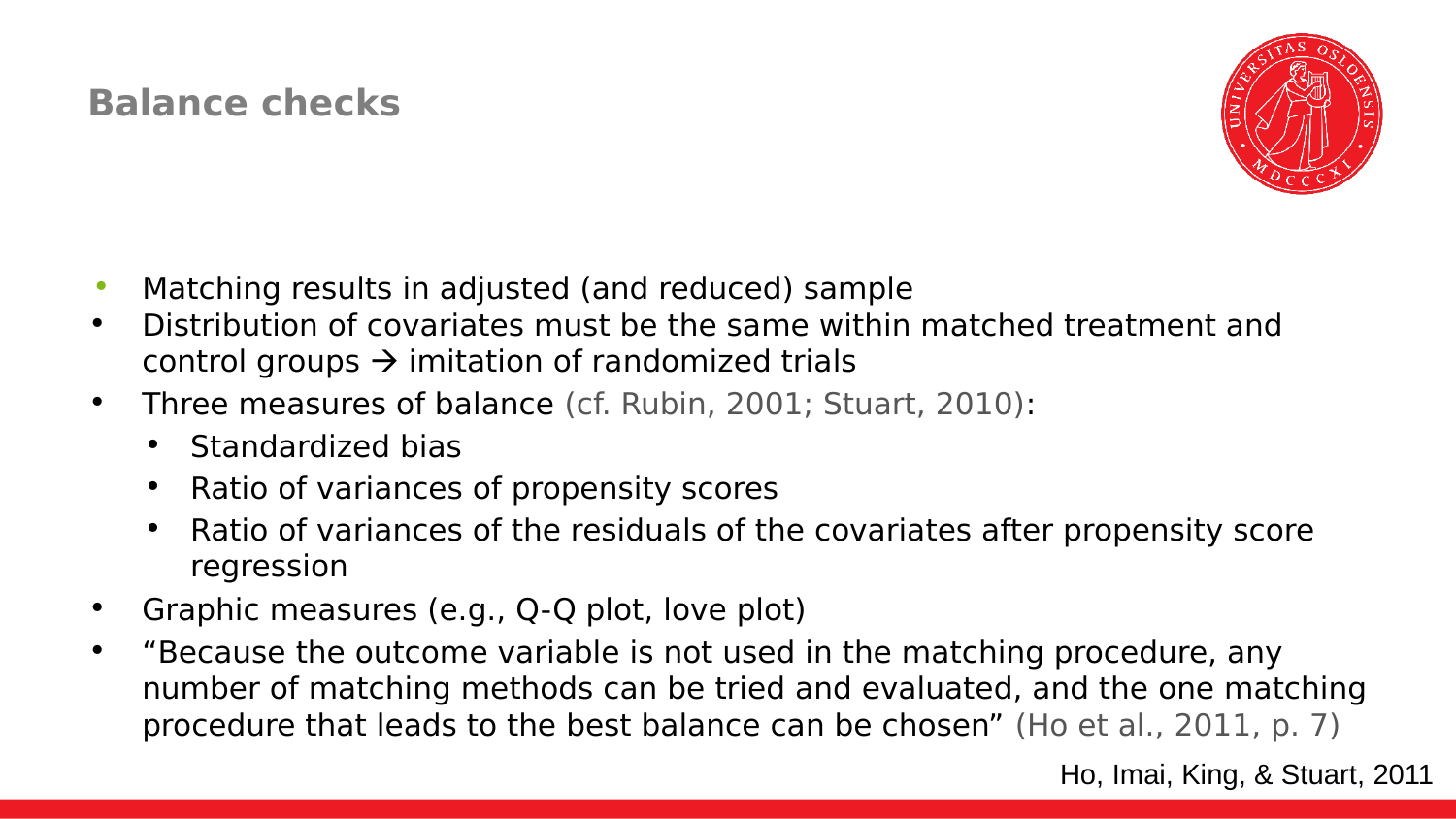

# Balance checks
Matching results in adjusted (and reduced) sample
Distribution of covariates must be the same within matched treatment and control groups 🡪 imitation of randomized trials
Three measures of balance (cf. Rubin, 2001; Stuart, 2010):
Standardized bias
Ratio of variances of propensity scores
Ratio of variances of the residuals of the covariates after propensity score regression
Graphic measures (e.g., Q-Q plot, love plot)
“Because the outcome variable is not used in the matching procedure, any number of matching methods can be tried and evaluated, and the one matching procedure that leads to the best balance can be chosen” (Ho et al., 2011, p. 7)
Ho, Imai, King, & Stuart, 2011